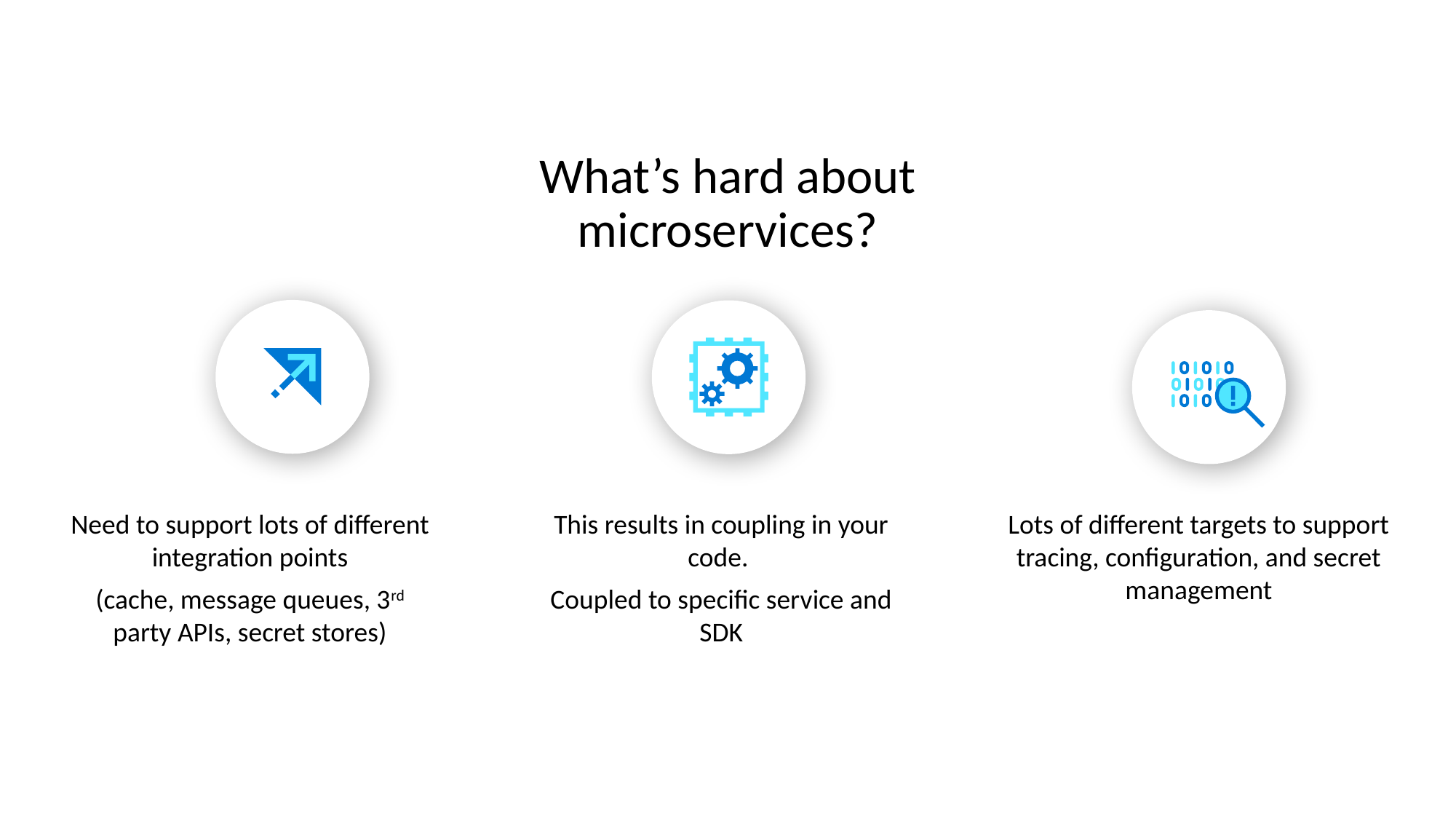

# What’s hard about microservices?

Need to support lots of different integration points
(cache, message queues, 3rd party APIs, secret stores)
This results in coupling in your code.
Coupled to specific service and SDK
Lots of different targets to support tracing, configuration, and secret management